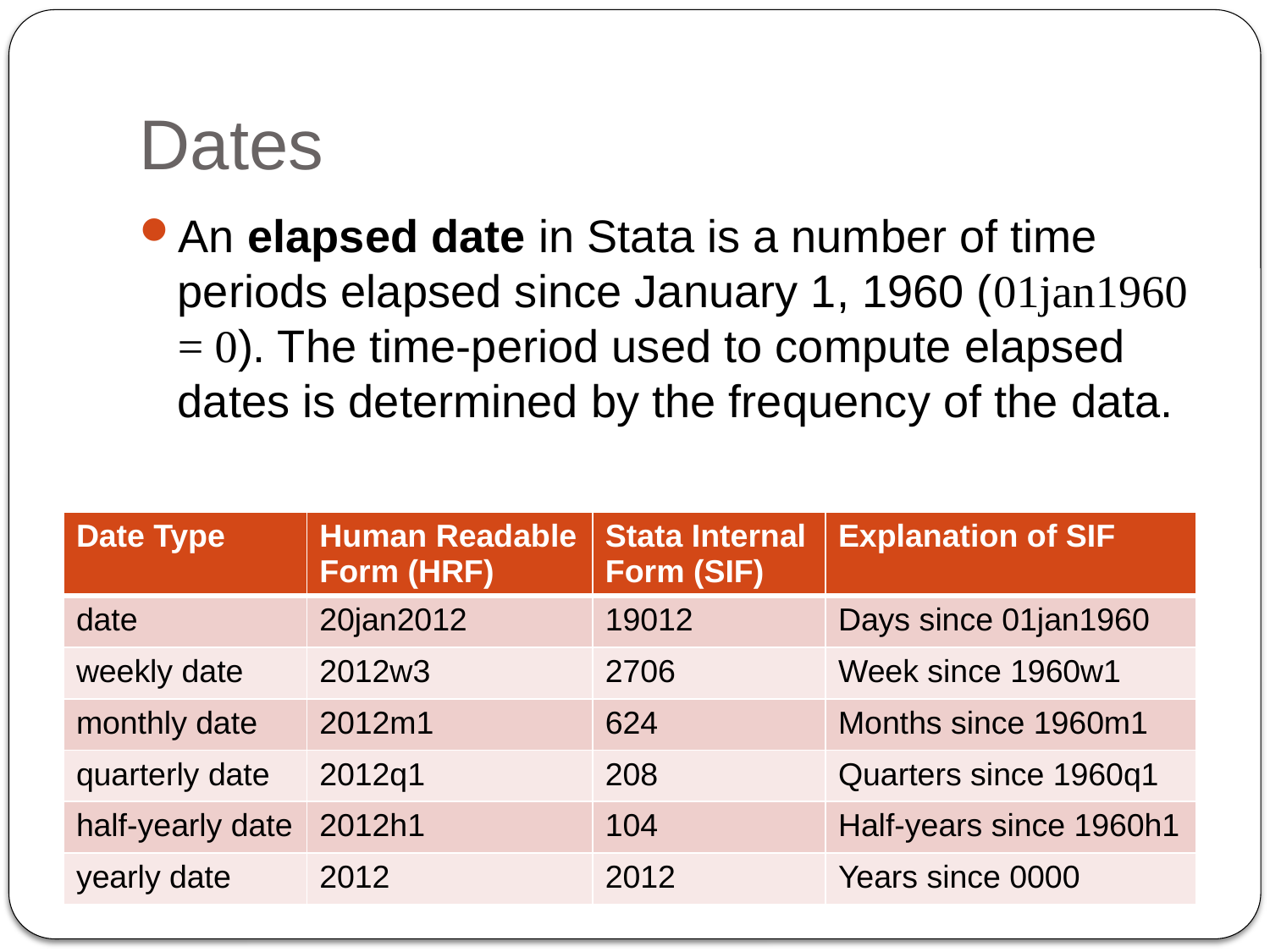

# Dates
An elapsed date in Stata is a number of time periods elapsed since January 1, 1960 (01jan1960 = 0). The time-period used to compute elapsed dates is determined by the frequency of the data.
| Date Type | Human Readable Form (HRF) | Stata Internal Form (SIF) | Explanation of SIF |
| --- | --- | --- | --- |
| date | 20jan2012 | 19012 | Days since 01jan1960 |
| weekly date | 2012w3 | 2706 | Week since 1960w1 |
| monthly date | 2012m1 | 624 | Months since 1960m1 |
| quarterly date | 2012q1 | 208 | Quarters since 1960q1 |
| half-yearly date | 2012h1 | 104 | Half-years since 1960h1 |
| yearly date | 2012 | 2012 | Years since 0000 |